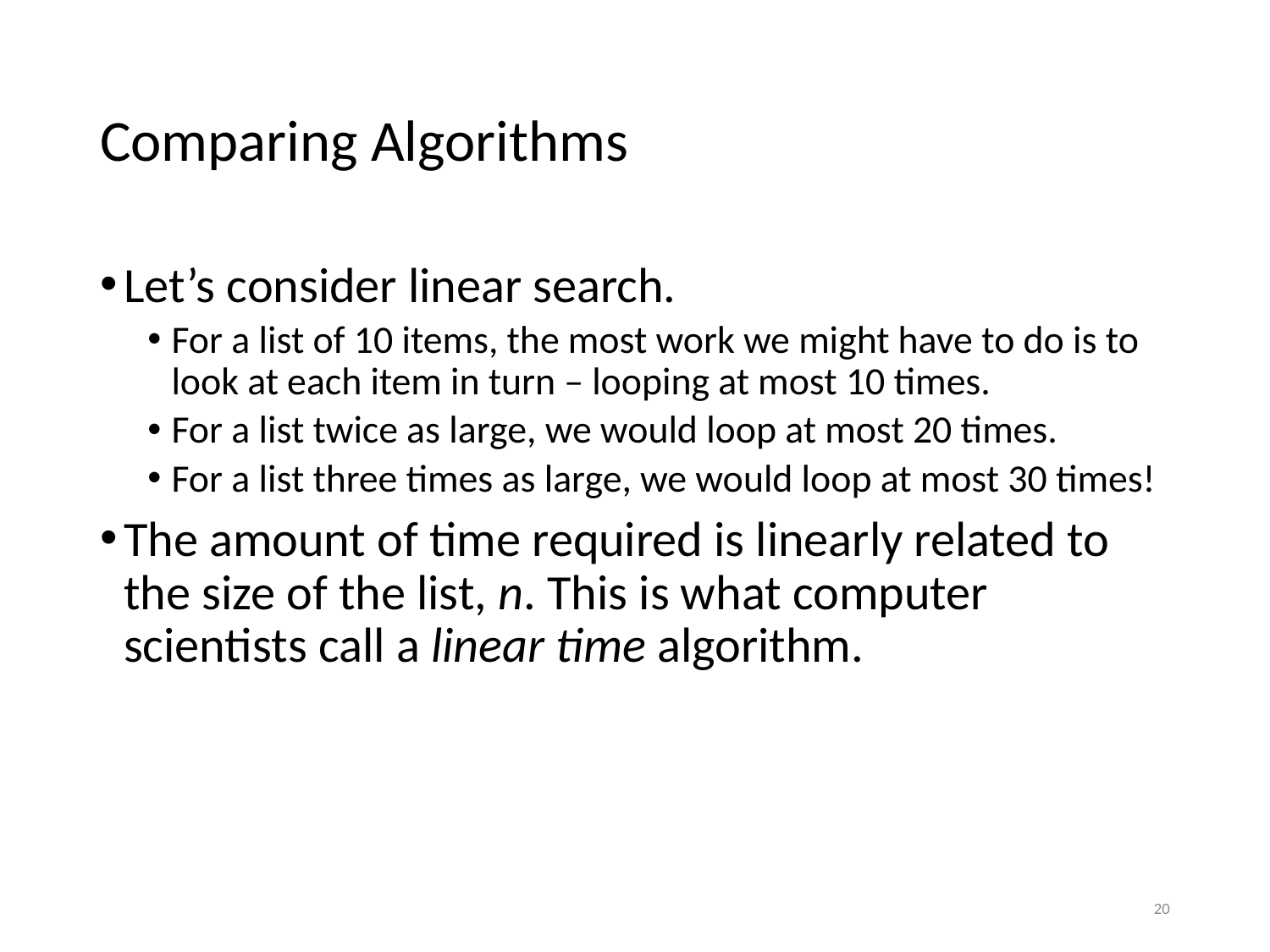

# Comparing Algorithms
Let’s consider linear search.
For a list of 10 items, the most work we might have to do is to look at each item in turn – looping at most 10 times.
For a list twice as large, we would loop at most 20 times.
For a list three times as large, we would loop at most 30 times!
The amount of time required is linearly related to the size of the list, n. This is what computer scientists call a linear time algorithm.
20